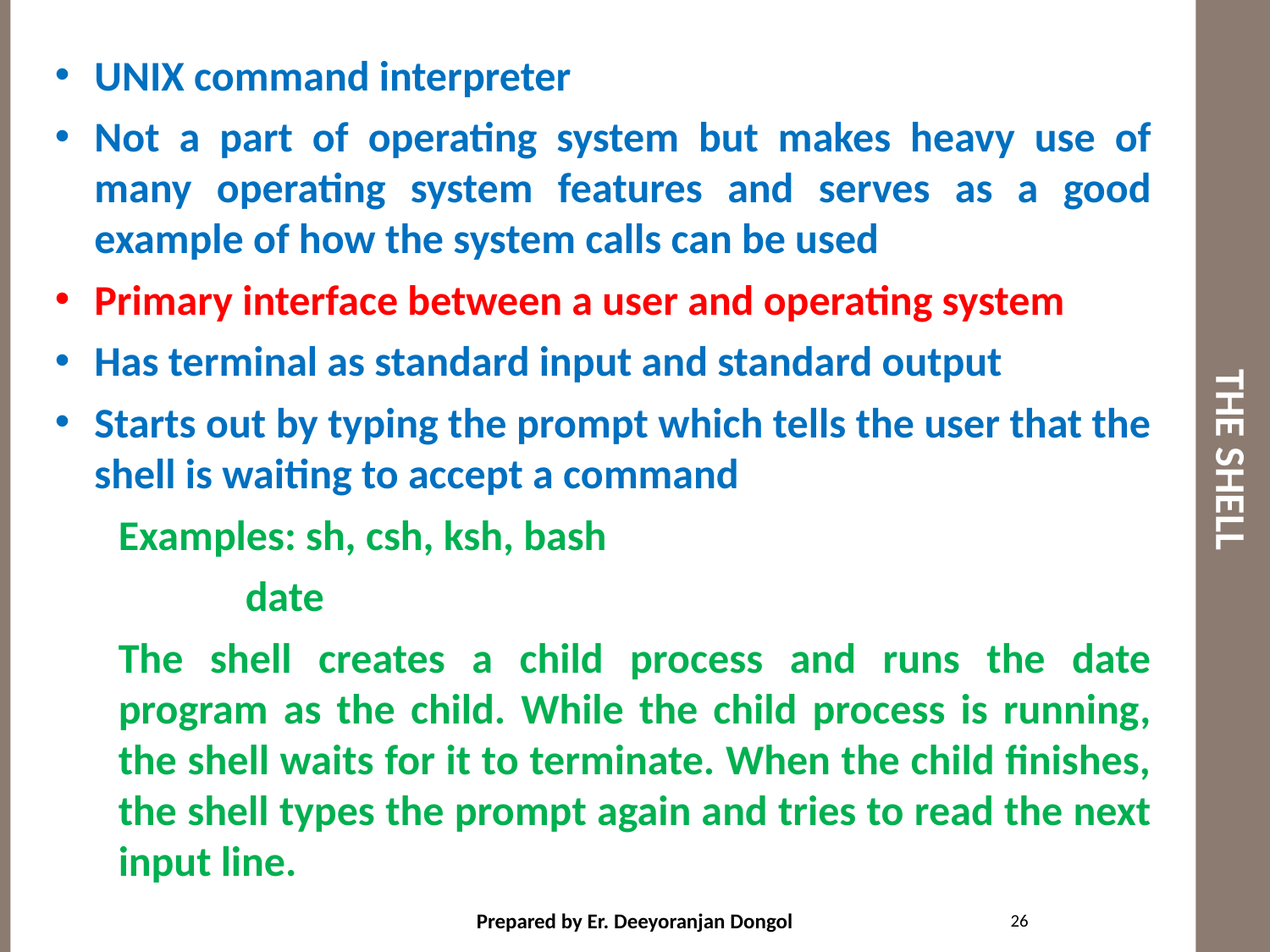

UNIX command interpreter
Not a part of operating system but makes heavy use of many operating system features and serves as a good example of how the system calls can be used
Primary interface between a user and operating system
Has terminal as standard input and standard output
Starts out by typing the prompt which tells the user that the shell is waiting to accept a command
Examples: sh, csh, ksh, bash
	date
The shell creates a child process and runs the date program as the child. While the child process is running, the shell waits for it to terminate. When the child finishes, the shell types the prompt again and tries to read the next input line.
# THE SHELL

26
Prepared by Er. Deeyoranjan Dongol